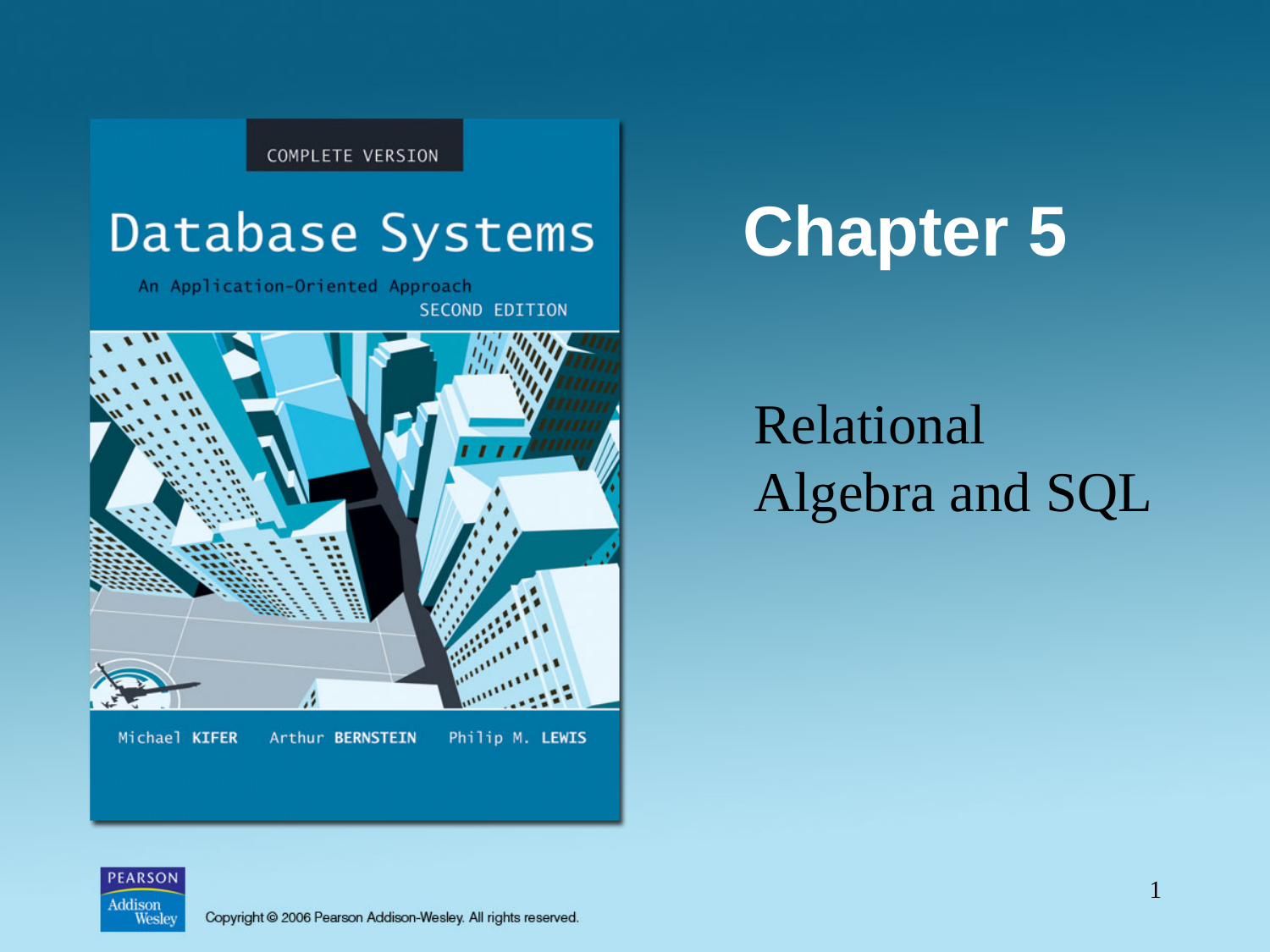

# Chapter 5
Relational Algebra and SQL
1